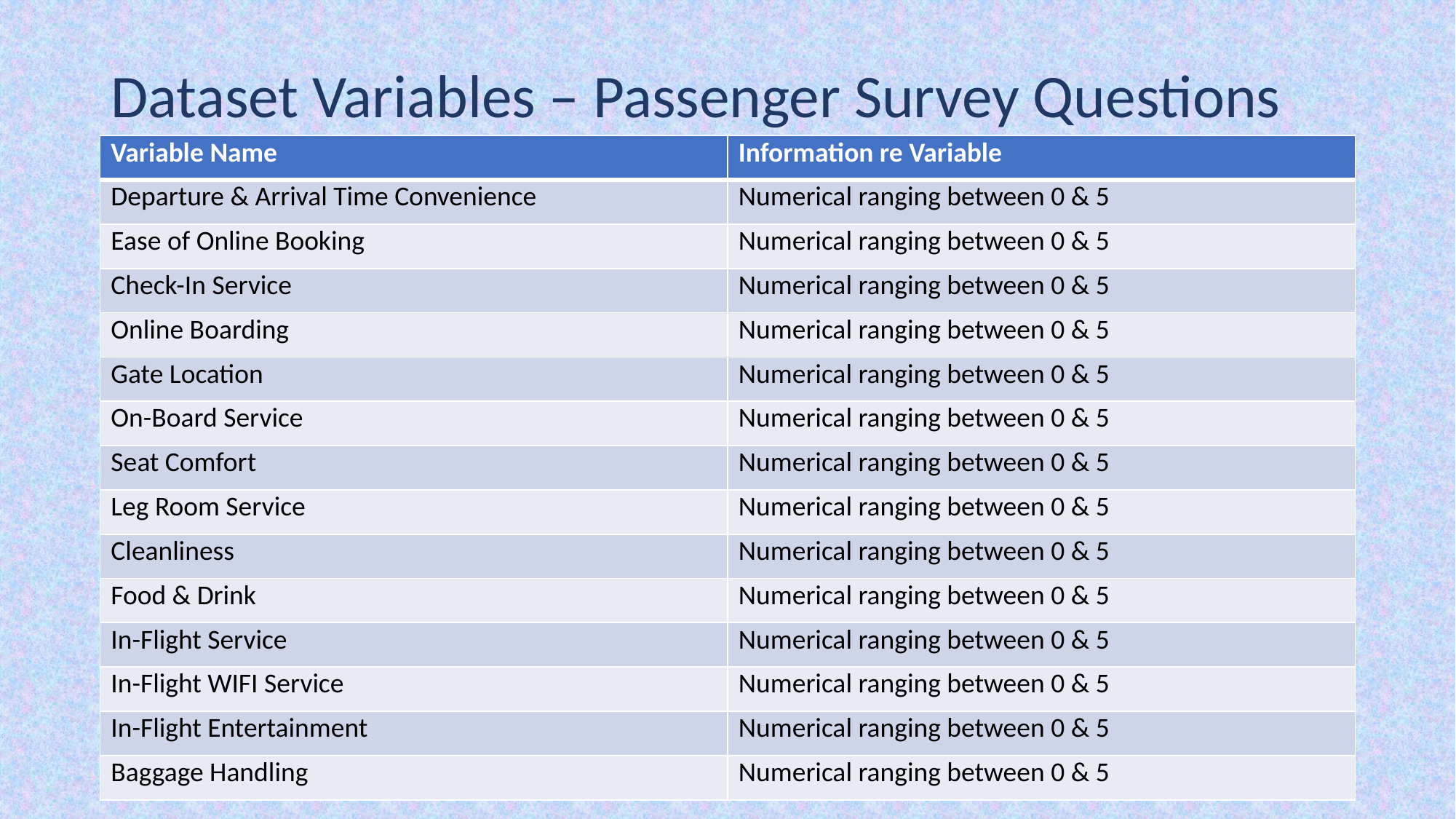

# Dataset Variables – Passenger Survey Questions
| Variable Name | Information re Variable |
| --- | --- |
| Departure & Arrival Time Convenience | Numerical ranging between 0 & 5 |
| Ease of Online Booking | Numerical ranging between 0 & 5 |
| Check-In Service | Numerical ranging between 0 & 5 |
| Online Boarding | Numerical ranging between 0 & 5 |
| Gate Location | Numerical ranging between 0 & 5 |
| On-Board Service | Numerical ranging between 0 & 5 |
| Seat Comfort | Numerical ranging between 0 & 5 |
| Leg Room Service | Numerical ranging between 0 & 5 |
| Cleanliness | Numerical ranging between 0 & 5 |
| Food & Drink | Numerical ranging between 0 & 5 |
| In-Flight Service | Numerical ranging between 0 & 5 |
| In-Flight WIFI Service | Numerical ranging between 0 & 5 |
| In-Flight Entertainment | Numerical ranging between 0 & 5 |
| Baggage Handling | Numerical ranging between 0 & 5 |